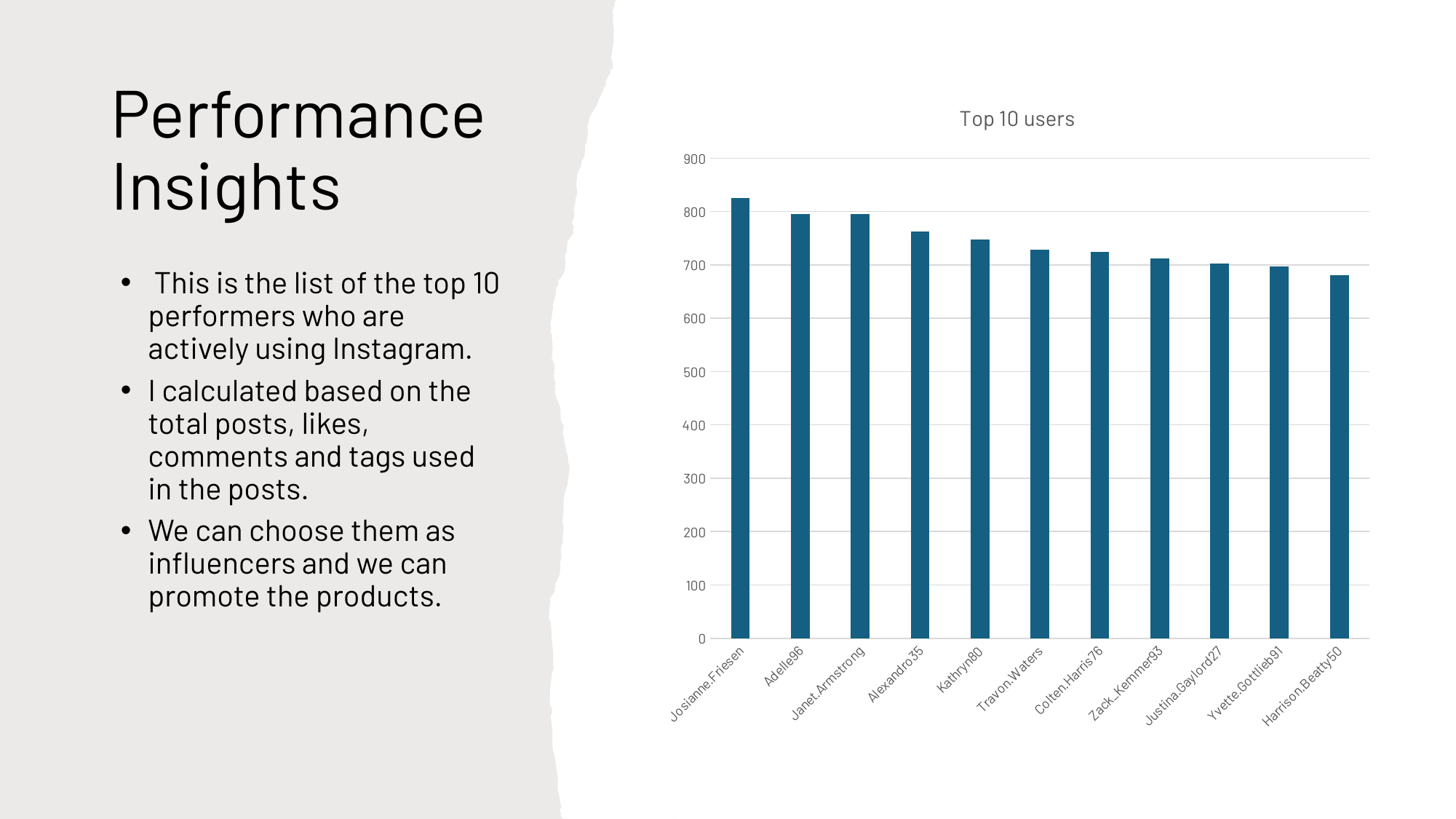

# Performance Insights

### Chart: Top 10 users

| Category | Sum of  sum |
|---|---|
| Josianne.Friesen | 826.0 |
| Adelle96 | 795.0 |
| Janet.Armstrong | 795.0 |
| Alexandro35 | 762.0 |
| Kathryn80 | 748.0 |
| Travon.Waters | 728.0 |
| Colten.Harris76 | 724.0 |
| Zack_Kemmer93 | 712.0 |
| Justina.Gaylord27 | 702.0 |
| Yvette.Gottlieb91 | 697.0 |
| Harrison.Beatty50 | 681.0 |
 This is the list of the top 10 performers who are actively using Instagram.
I calculated based on the total posts, likes, comments and tags used in the posts.
We can choose them as influencers and we can promote the products.